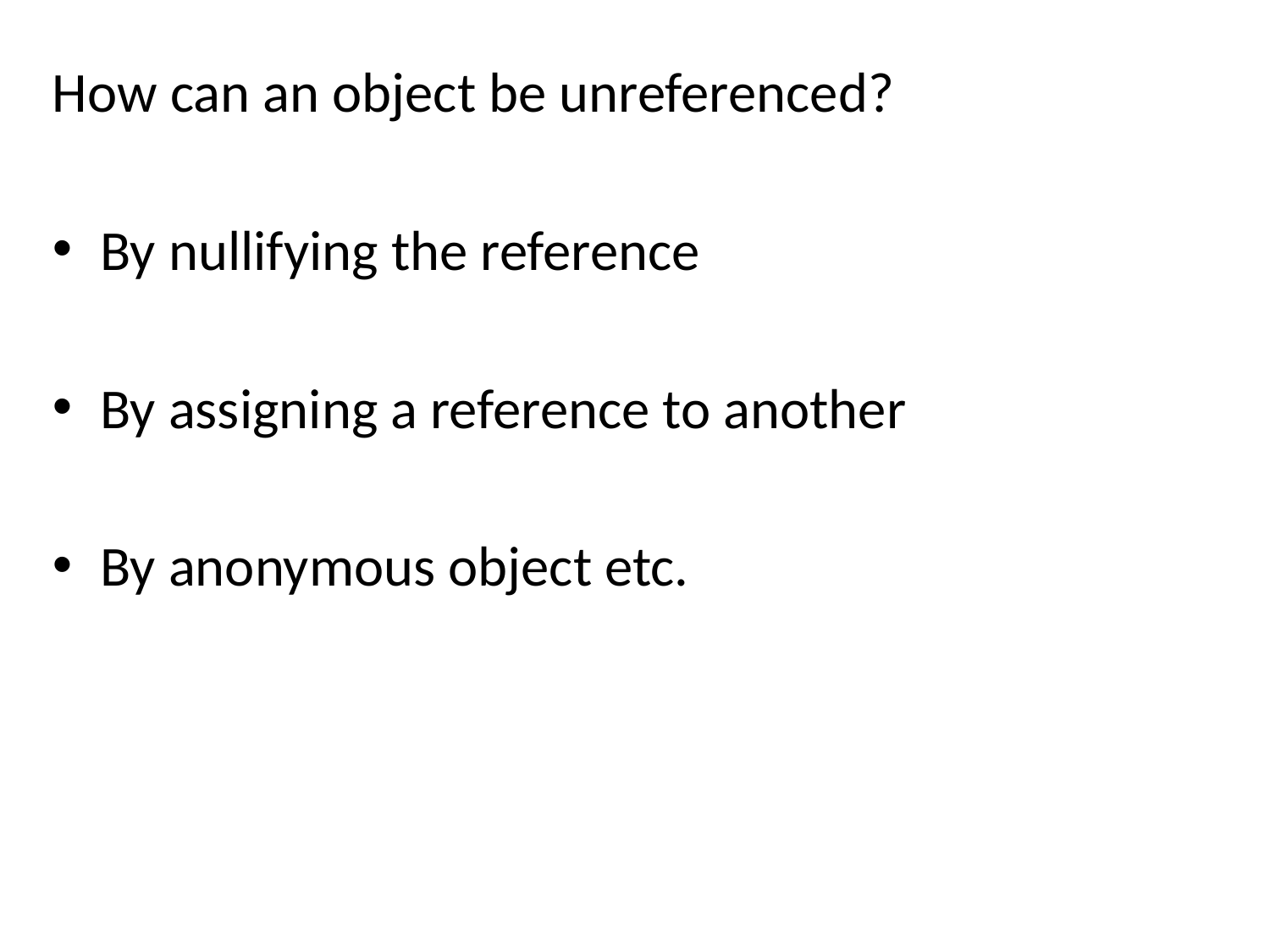

How can an object be unreferenced?

By nullifying the reference

By assigning a reference to another

By anonymous object etc.